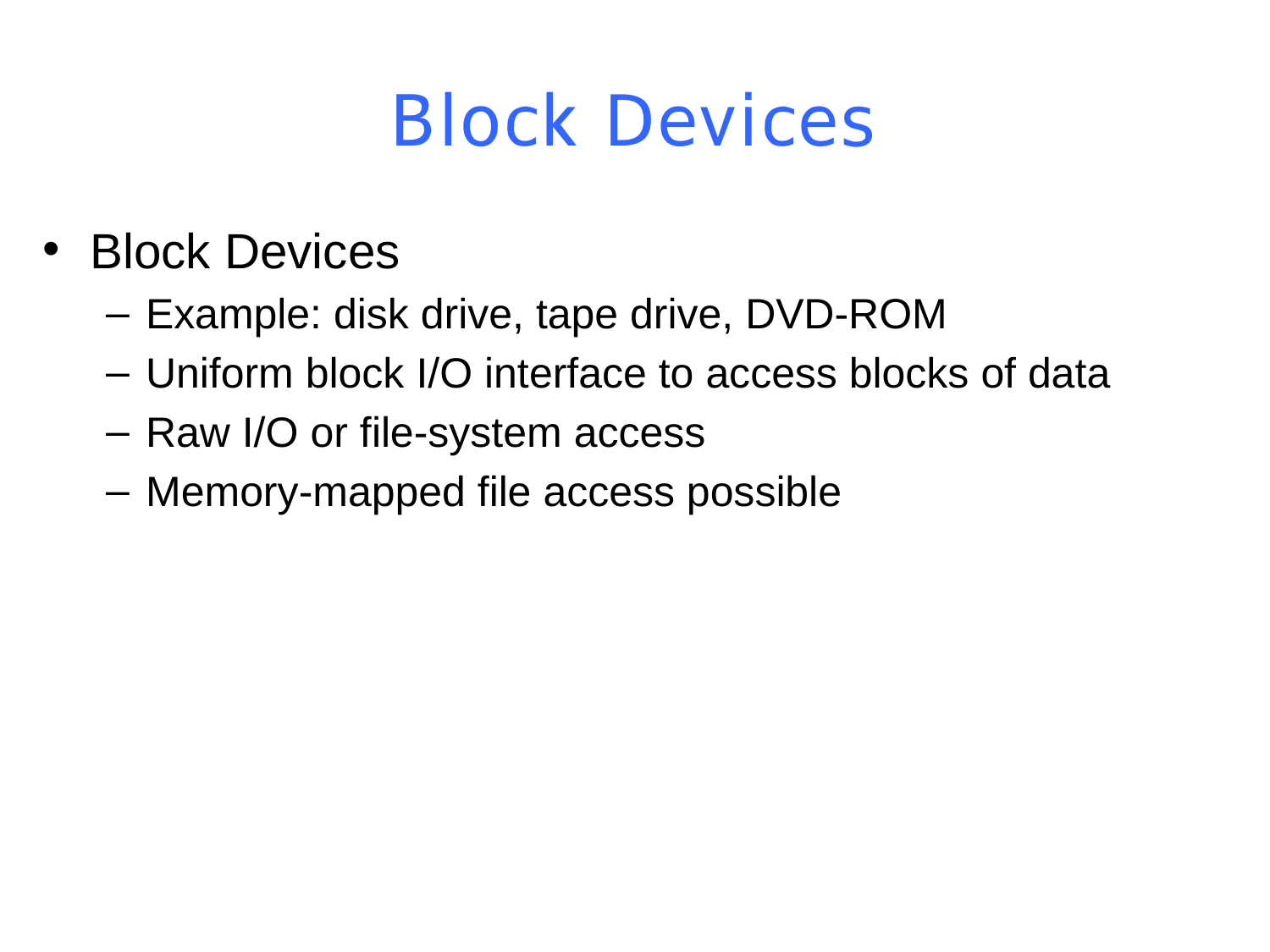

# Block Devices
Block Devices
Example: disk drive, tape drive, DVD-ROM
Uniform block I/O interface to access blocks of data
Raw I/O or file-system access
Memory-mapped file access possible